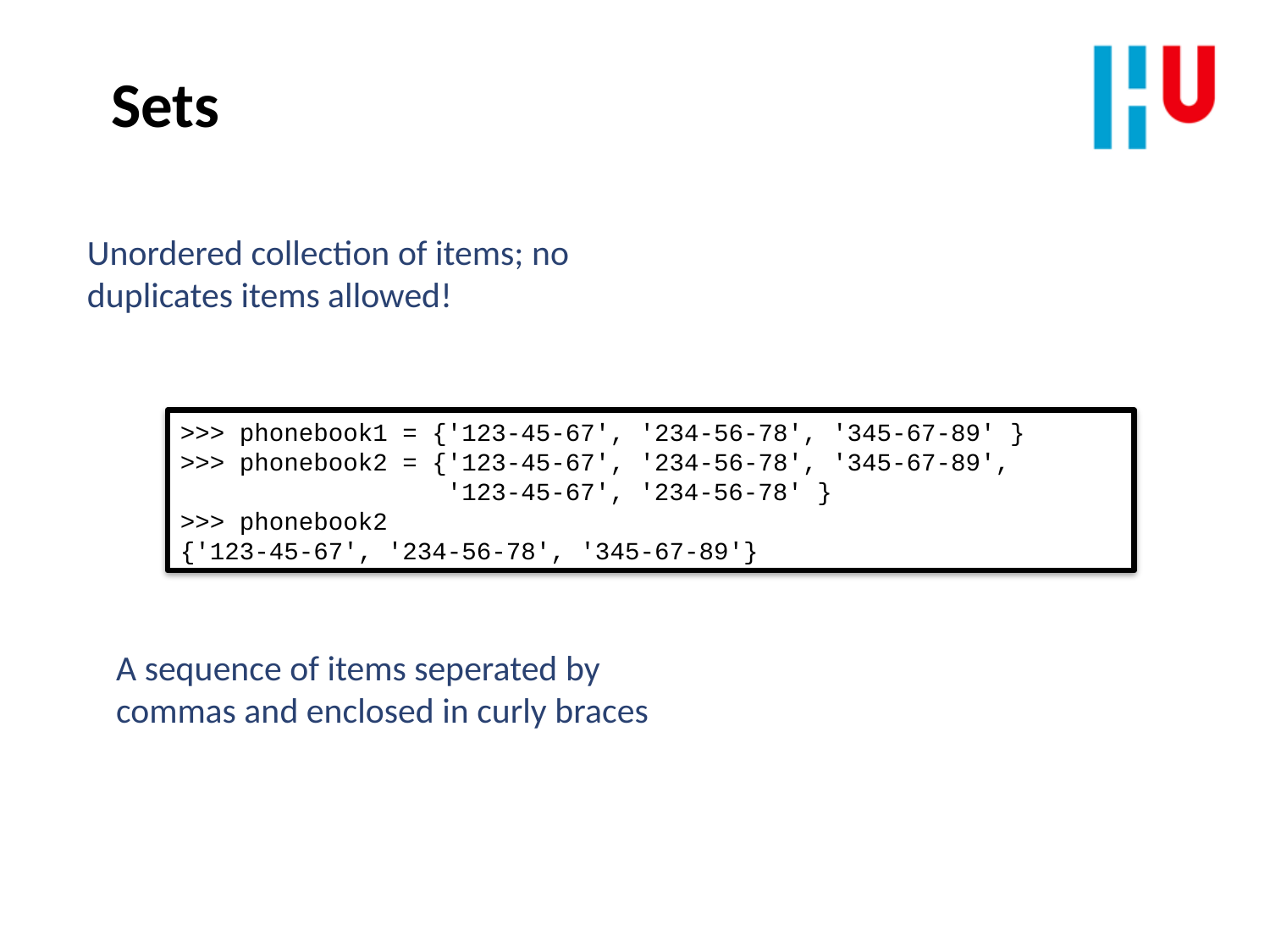

Sets
Unordered collection of items; no duplicates items allowed!
>>> phonebook1 = {'123-45-67', '234-56-78', '345-67-89' }
>>> phonebook2 = {'123-45-67', '234-56-78', '345-67-89',
                  '123-45-67', '234-56-78' }
>>> phonebook2
{'123-45-67', '234-56-78', '345-67-89'}
A sequence of items seperated by commas and enclosed in curly braces